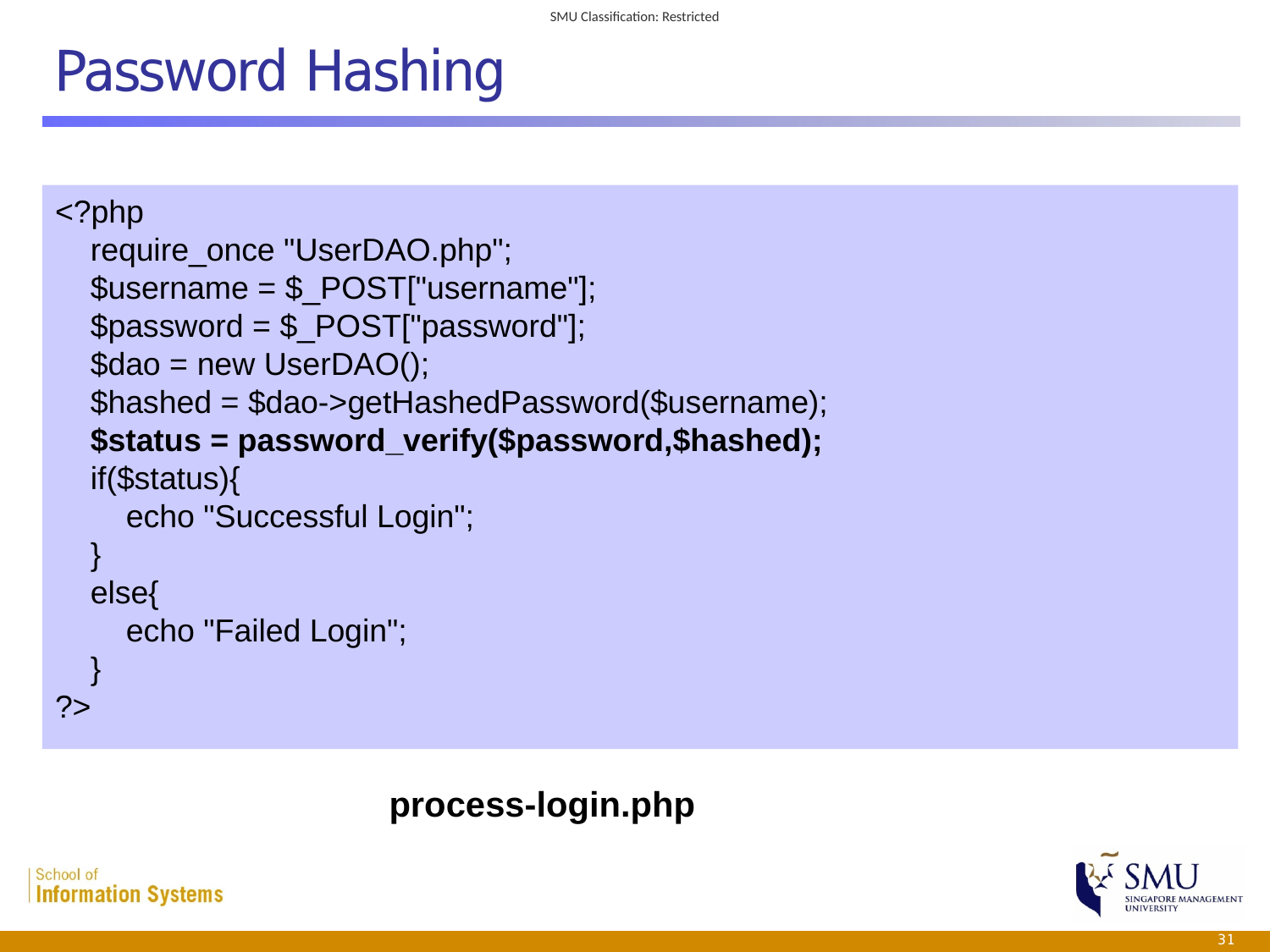

# Password Hashing

<?php
    require_once "UserDAO.php";
    $username = $_POST["username"];
    $password = $_POST["password"];
    $dao = new UserDAO();
    $hashed = $dao->getHashedPassword($username);
    $status = password_verify($password,$hashed);
    if($status){
        echo "Successful Login";
    }
    else{
        echo "Failed Login";
    }
?>
process-login.php
                                      31